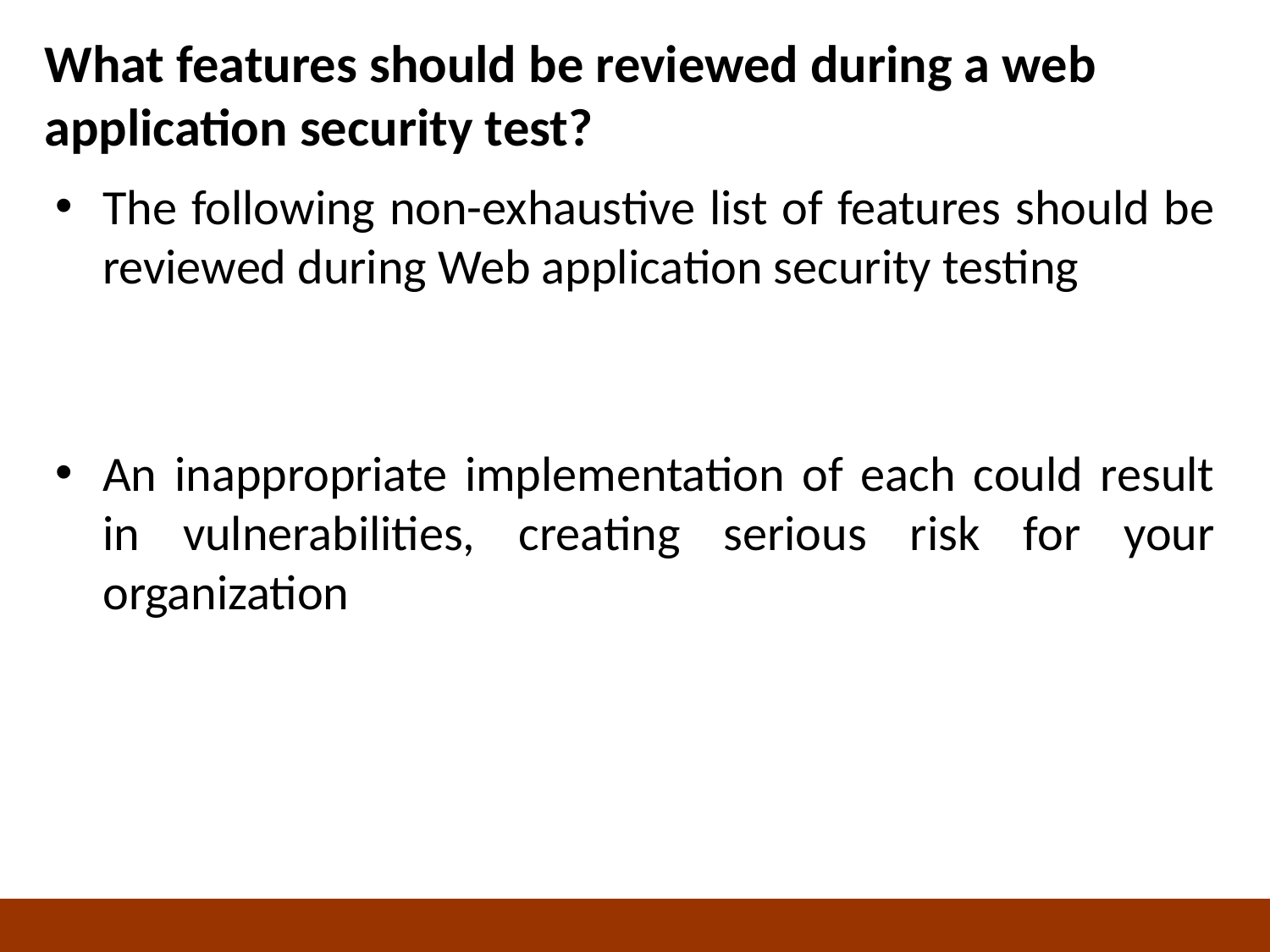

# What features should be reviewed during a web application security test?
The following non-exhaustive list of features should be reviewed during Web application security testing

An inappropriate implementation of each could result in vulnerabilities, creating serious risk for your organization